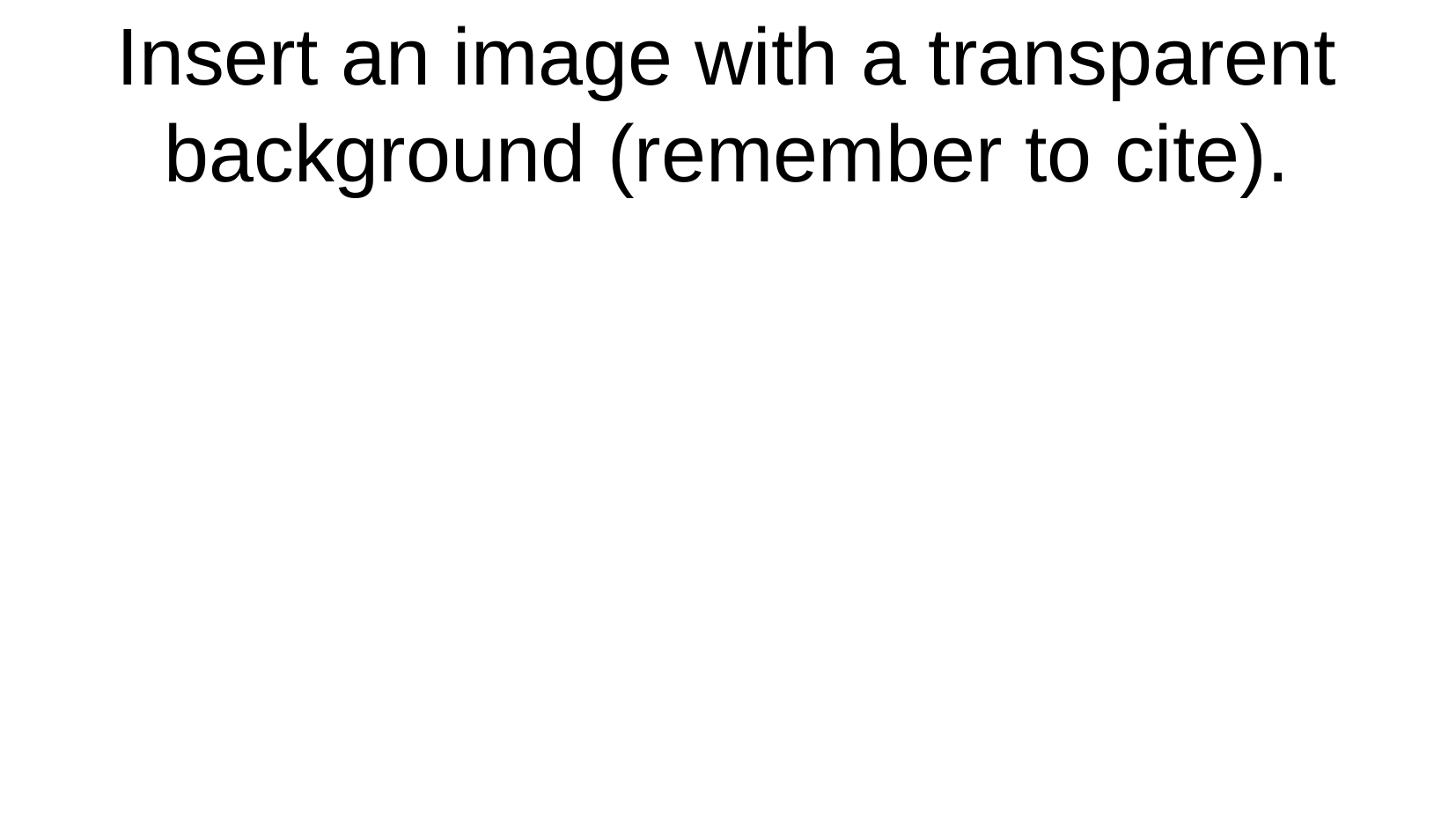

Insert an image with a transparent background (remember to cite).